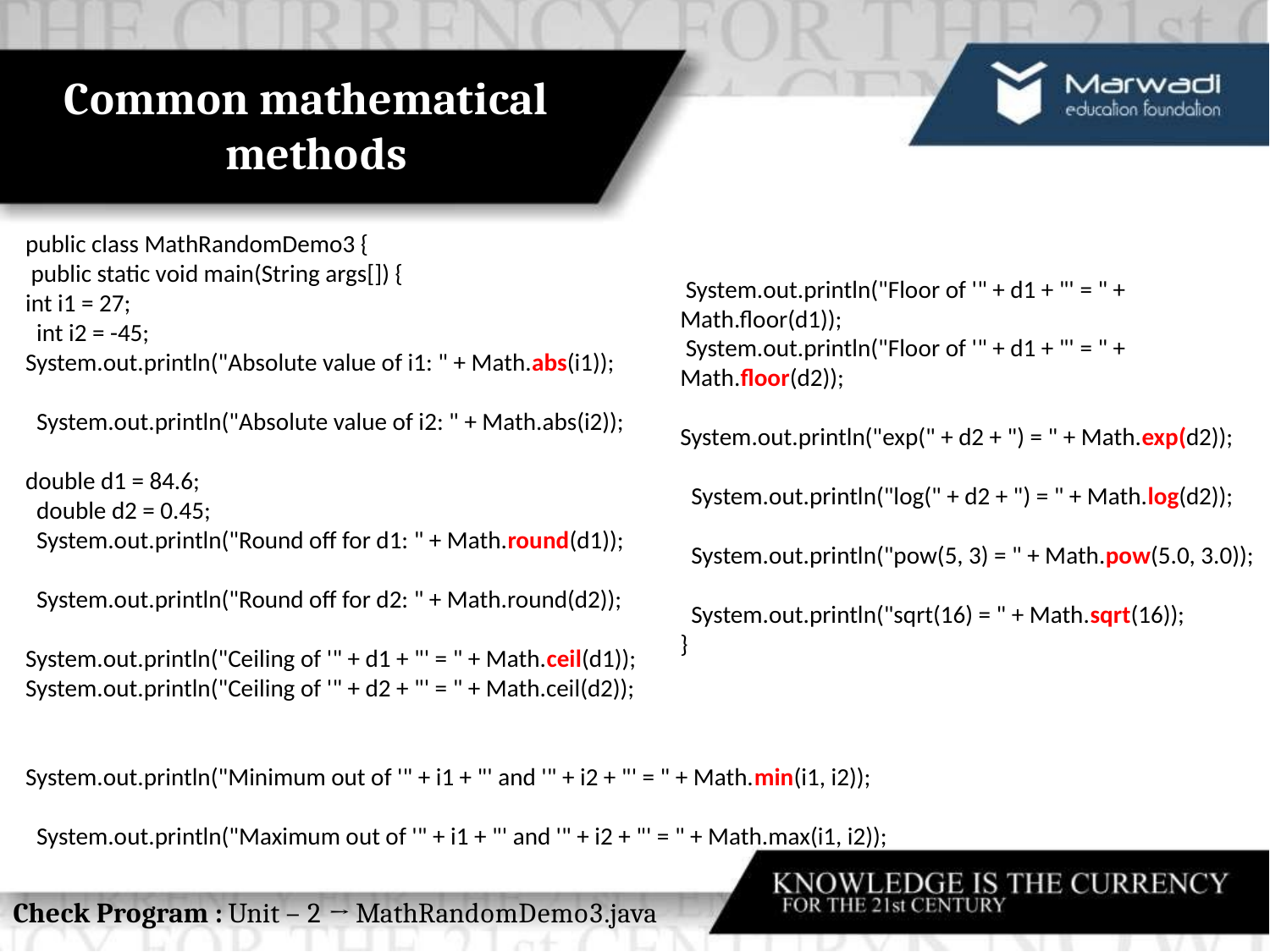

# Common mathematical  methods
public class MathRandomDemo3 {
 public static void main(String args[]) {
int i1 = 27;
  int i2 = -45;
System.out.println("Absolute value of i1: " + Math.abs(i1));

  System.out.println("Absolute value of i2: " + Math.abs(i2));

double d1 = 84.6;
  double d2 = 0.45;
  System.out.println("Round off for d1: " + Math.round(d1));

  System.out.println("Round off for d2: " + Math.round(d2));

System.out.println("Ceiling of '" + d1 + "' = " + Math.ceil(d1));
System.out.println("Ceiling of '" + d2 + "' = " + Math.ceil(d2));

System.out.println("Minimum out of '" + i1 + "' and '" + i2 + "' = " + Math.min(i1, i2));

  System.out.println("Maximum out of '" + i1 + "' and '" + i2 + "' = " + Math.max(i1, i2));

 System.out.println("Floor of '" + d1 + "' = " + Math.floor(d1));
 System.out.println("Floor of '" + d1 + "' = " + Math.floor(d2));

System.out.println("exp(" + d2 + ") = " + Math.exp(d2));

  System.out.println("log(" + d2 + ") = " + Math.log(d2));

  System.out.println("pow(5, 3) = " + Math.pow(5.0, 3.0));

  System.out.println("sqrt(16) = " + Math.sqrt(16));
}
Check Program : Unit – 2 → MathRandomDemo3.java